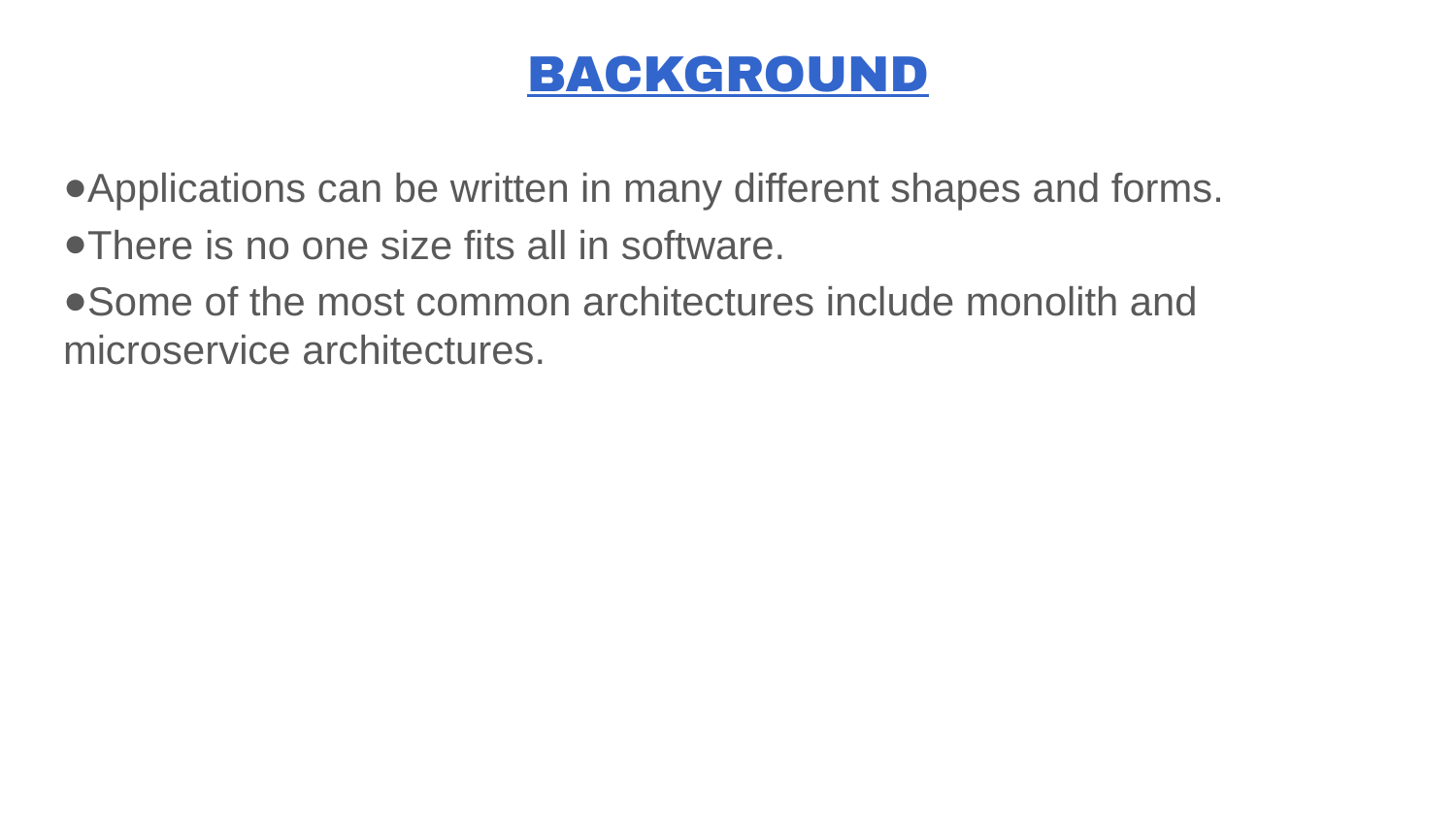

# BACKGROUND
Applications can be written in many different shapes and forms.
There is no one size fits all in software.
Some of the most common architectures include monolith and microservice architectures.